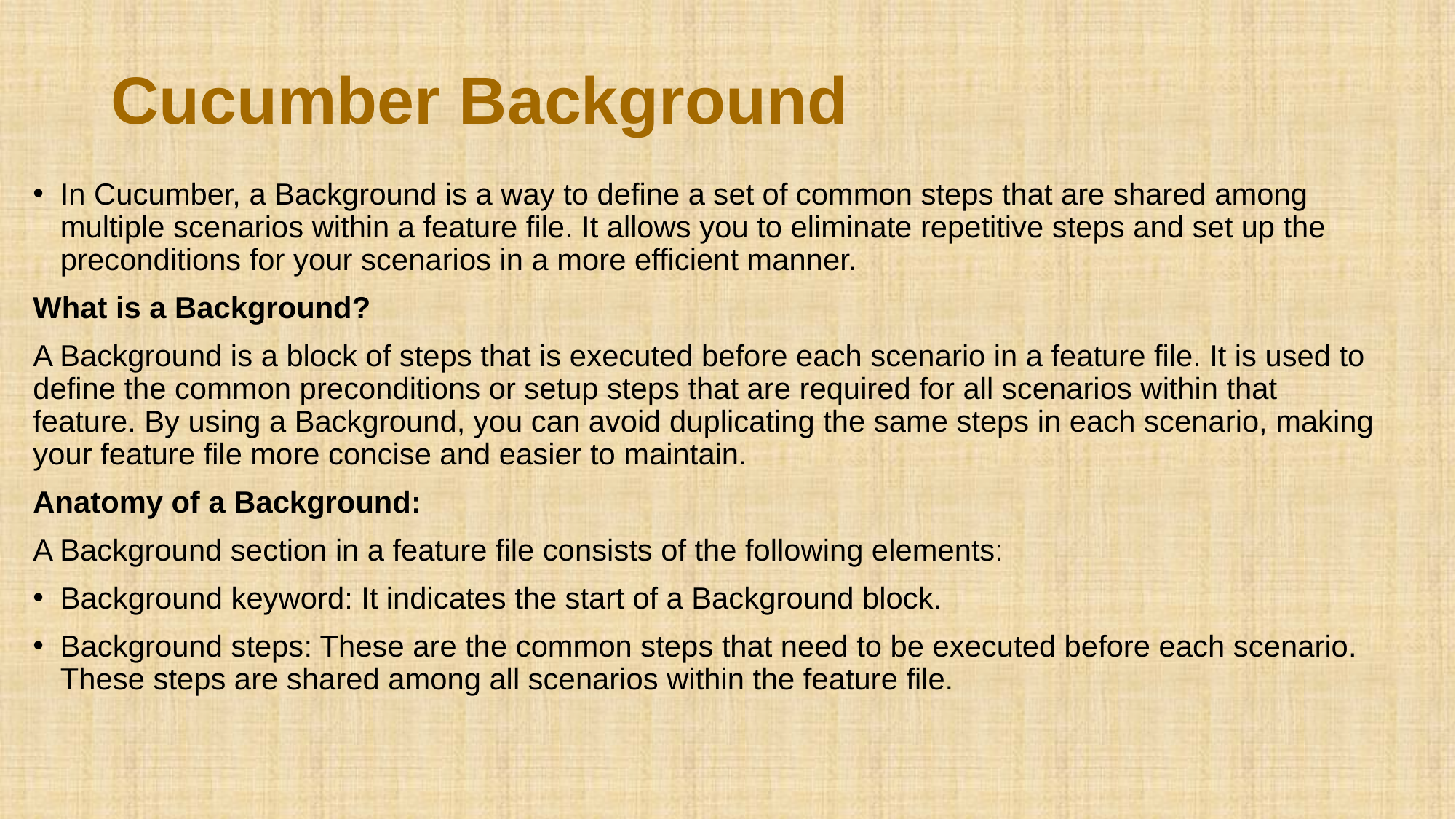

# Cucumber Background
In Cucumber, a Background is a way to define a set of common steps that are shared among multiple scenarios within a feature file. It allows you to eliminate repetitive steps and set up the preconditions for your scenarios in a more efficient manner.
What is a Background?
A Background is a block of steps that is executed before each scenario in a feature file. It is used to define the common preconditions or setup steps that are required for all scenarios within that feature. By using a Background, you can avoid duplicating the same steps in each scenario, making your feature file more concise and easier to maintain.
Anatomy of a Background:
A Background section in a feature file consists of the following elements:
Background keyword: It indicates the start of a Background block.
Background steps: These are the common steps that need to be executed before each scenario. These steps are shared among all scenarios within the feature file.